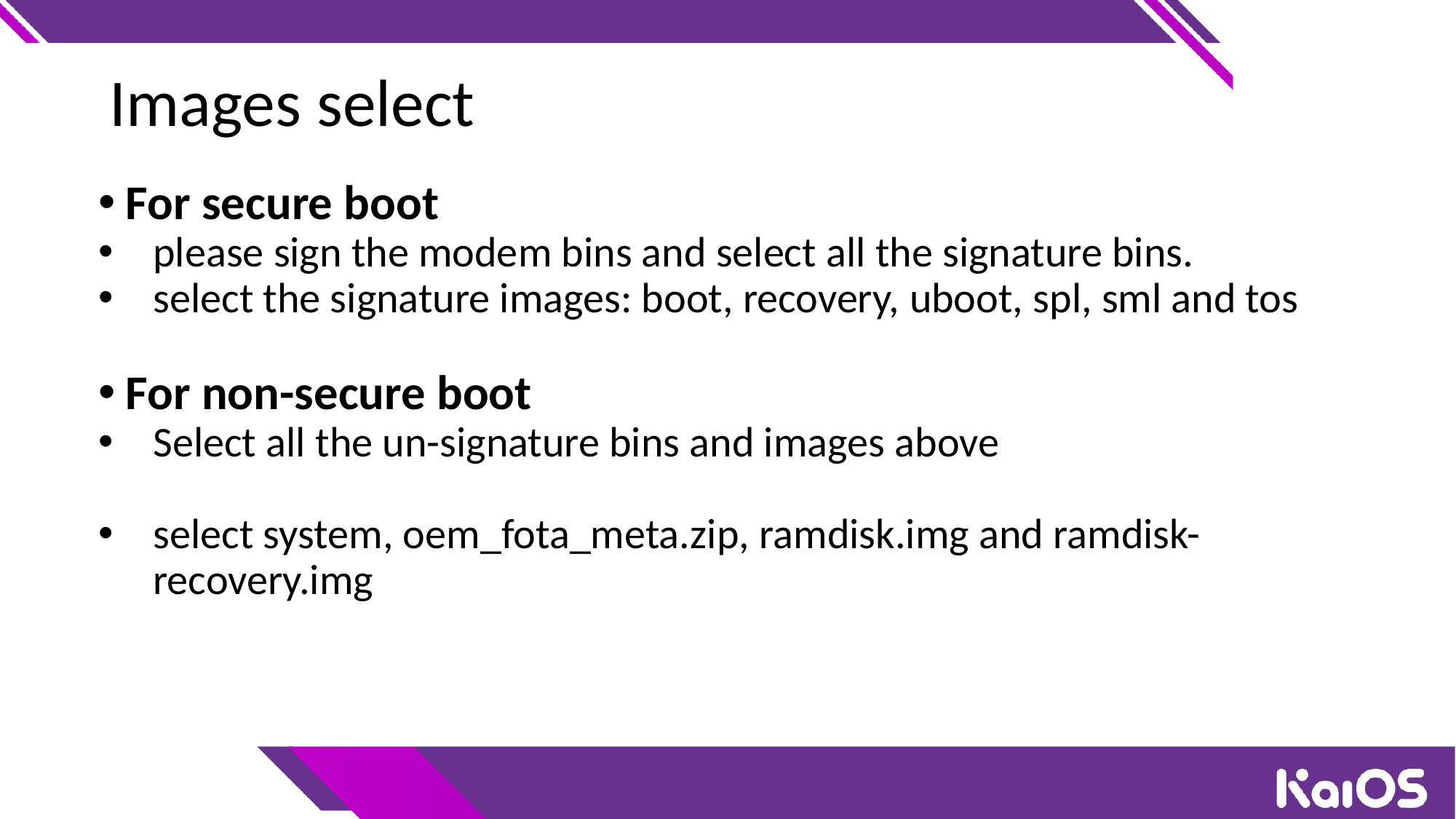

Images select

For secure boot
please sign the modem bins and select all the signature bins.
select the signature images: boot, recovery, uboot, spl, sml and tos

For non-secure boot
Select all the un-signature bins and images above

select system, oem_fota_meta.zip, ramdisk.img and ramdisk-recovery.img